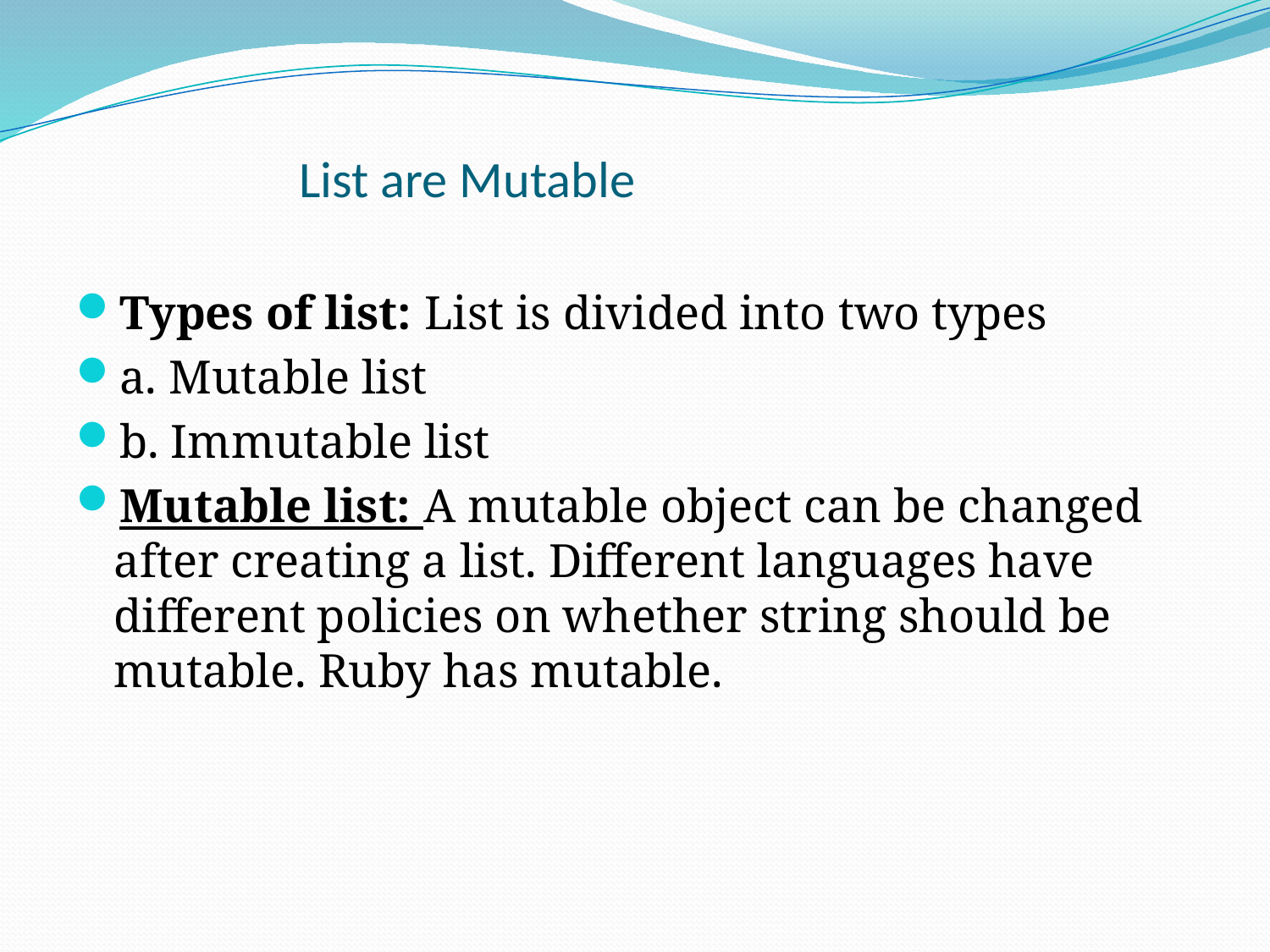

# List are Mutable
Types of list: List is divided into two types
a. Mutable list
b. Immutable list
Mutable list: A mutable object can be changed after creating a list. Different languages have different policies on whether string should be mutable. Ruby has mutable.